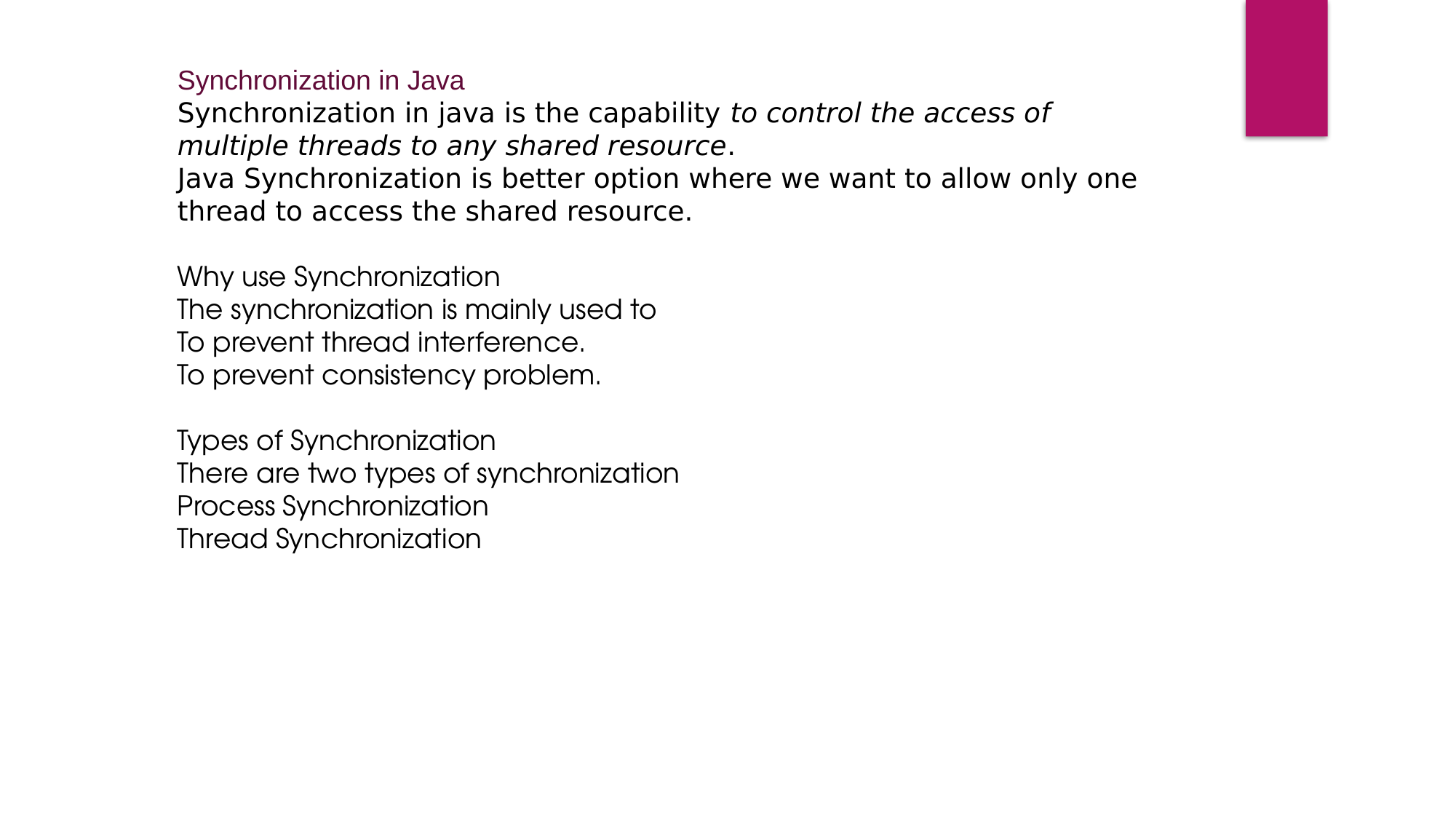

Synchronization in Java
Synchronization in java is the capability to control the access of multiple threads to any shared resource.
Java Synchronization is better option where we want to allow only one thread to access the shared resource.

Why use Synchronization
The synchronization is mainly used to
To prevent thread interference.
To prevent consistency problem.

Types of Synchronization
There are two types of synchronization
Process Synchronization
Thread Synchronization